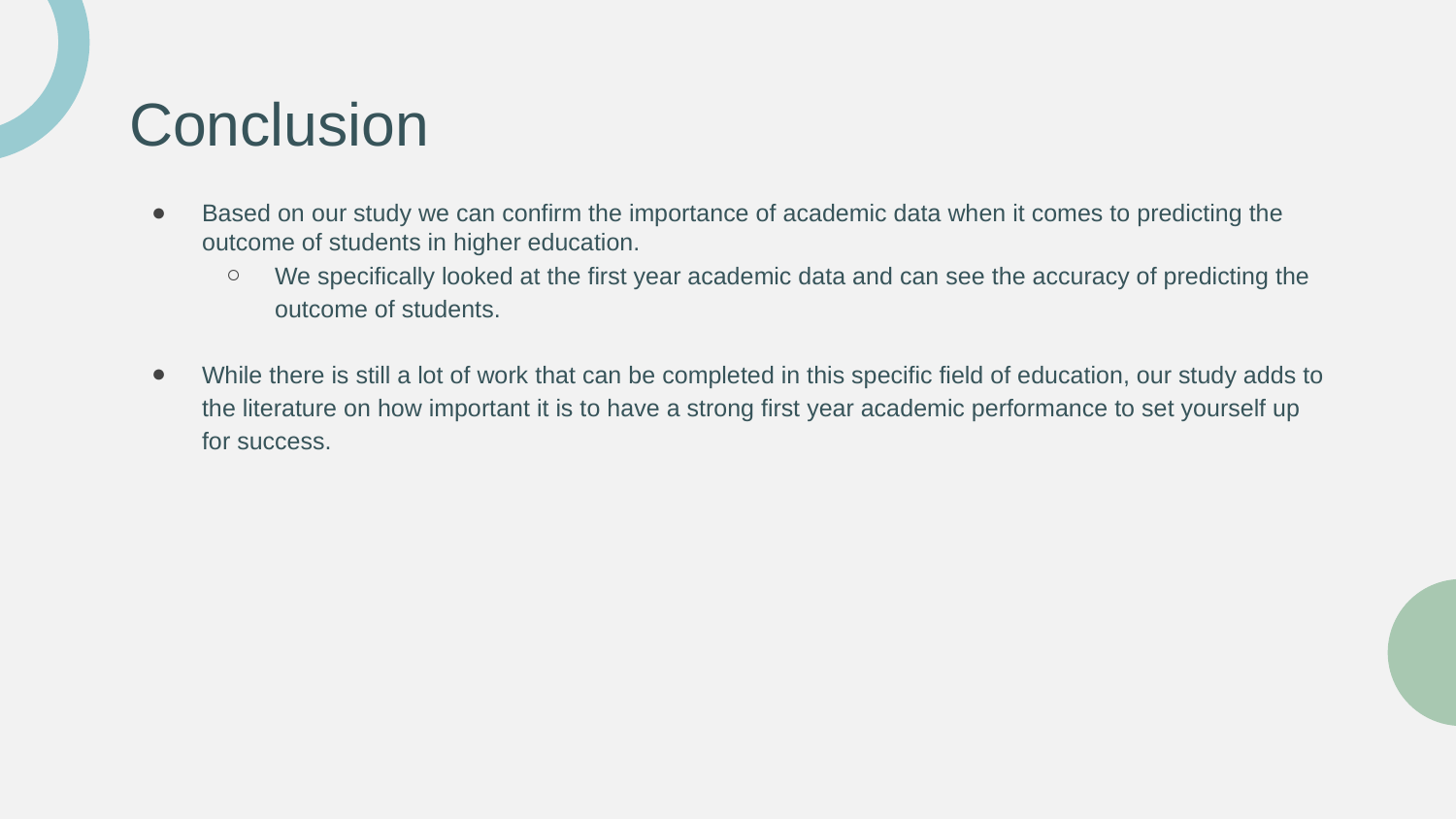

# Conclusion
Based on our study we can confirm the importance of academic data when it comes to predicting the outcome of students in higher education.
We specifically looked at the first year academic data and can see the accuracy of predicting the outcome of students.

While there is still a lot of work that can be completed in this specific field of education, our study adds to the literature on how important it is to have a strong first year academic performance to set yourself up for success.